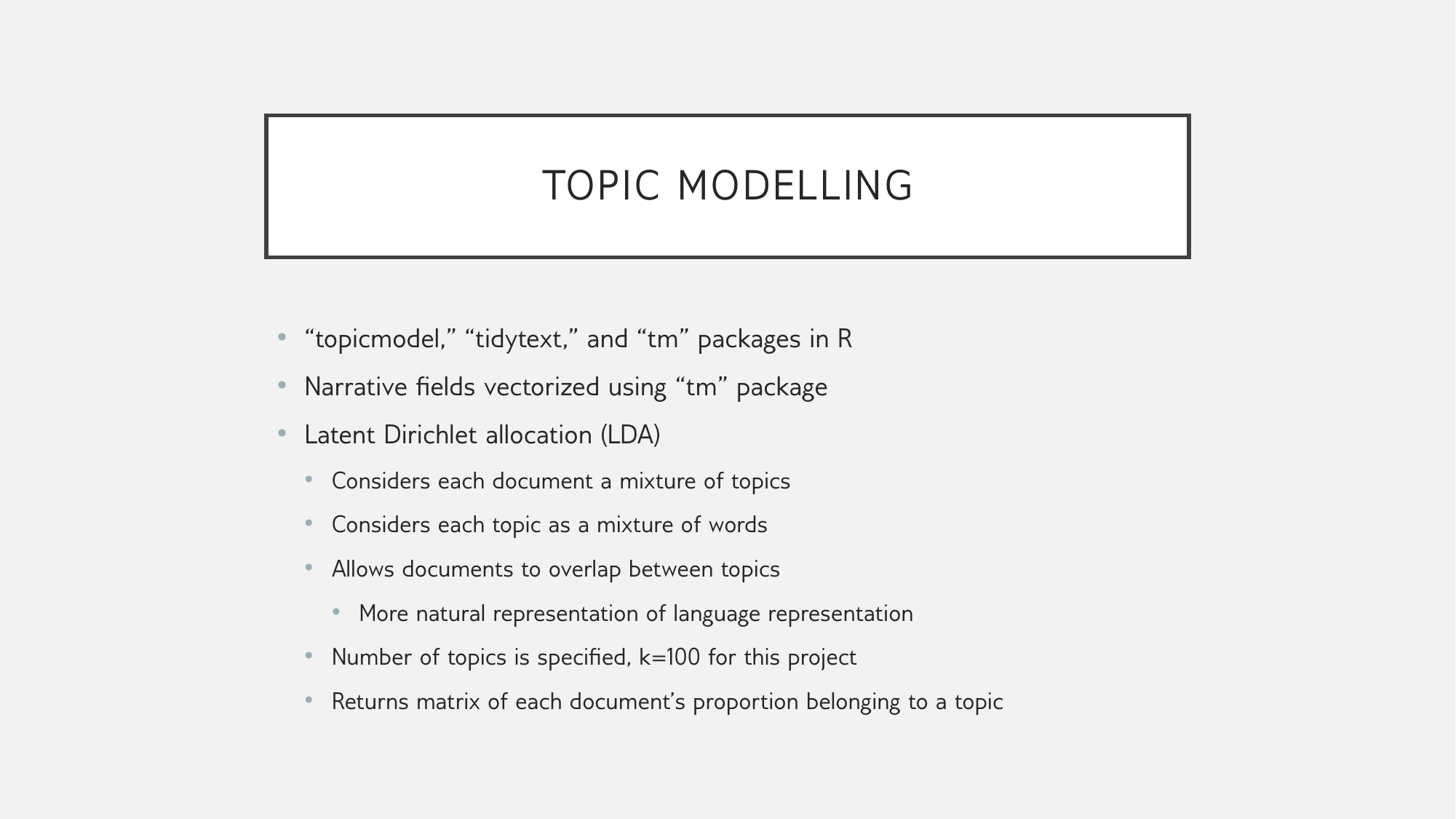

# Topic Modelling
“topicmodel,” “tidytext,” and “tm” packages in R
Narrative fields vectorized using “tm” package
Latent Dirichlet allocation (LDA)
Considers each document a mixture of topics
Considers each topic as a mixture of words
Allows documents to overlap between topics
More natural representation of language representation
Number of topics is specified, k=100 for this project
Returns matrix of each document’s proportion belonging to a topic